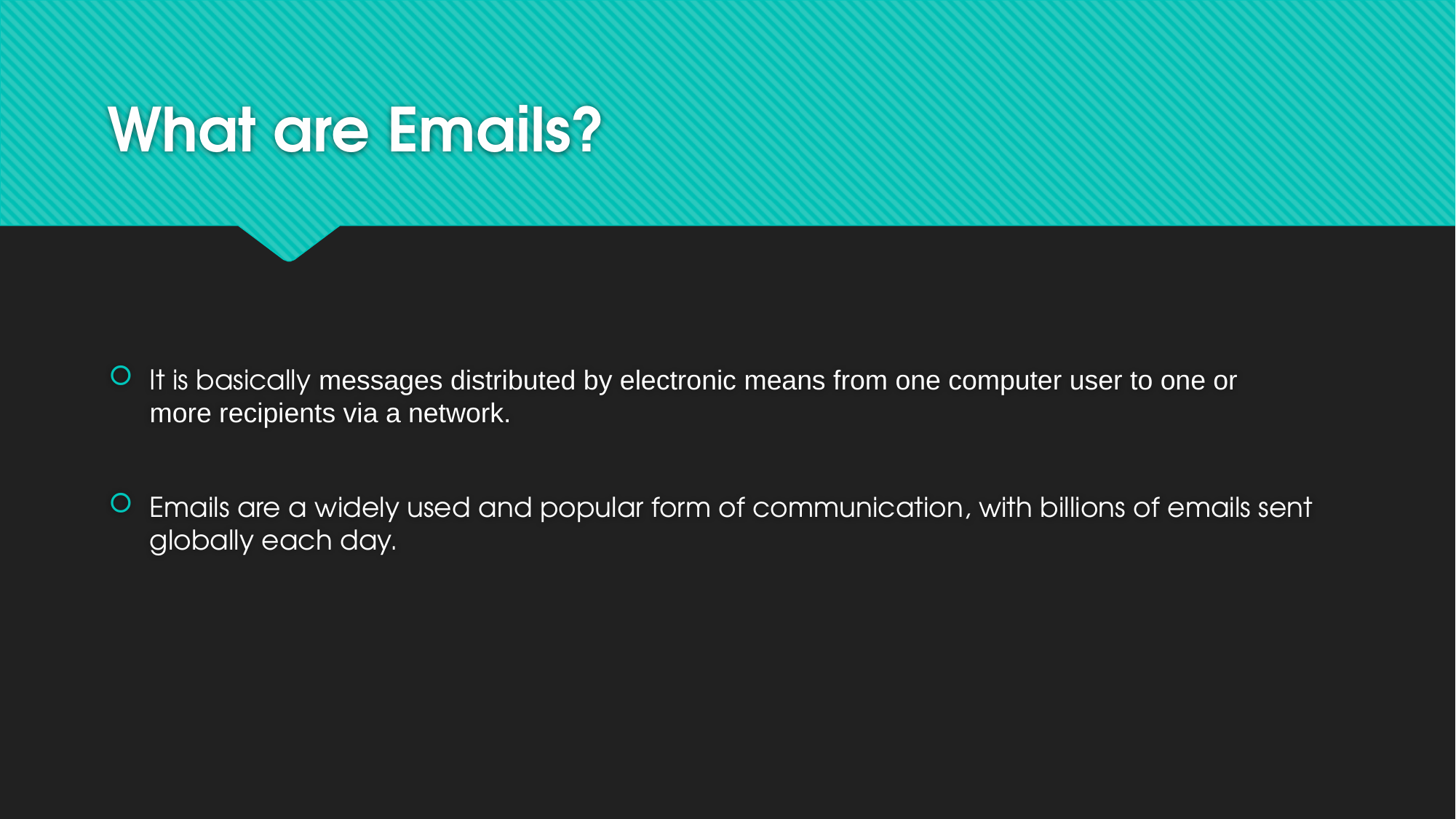

# What are Emails?
It is basically messages distributed by electronic means from one computer user to one or more recipients via a network.

Emails are a widely used and popular form of communication, with billions of emails sent globally each day.